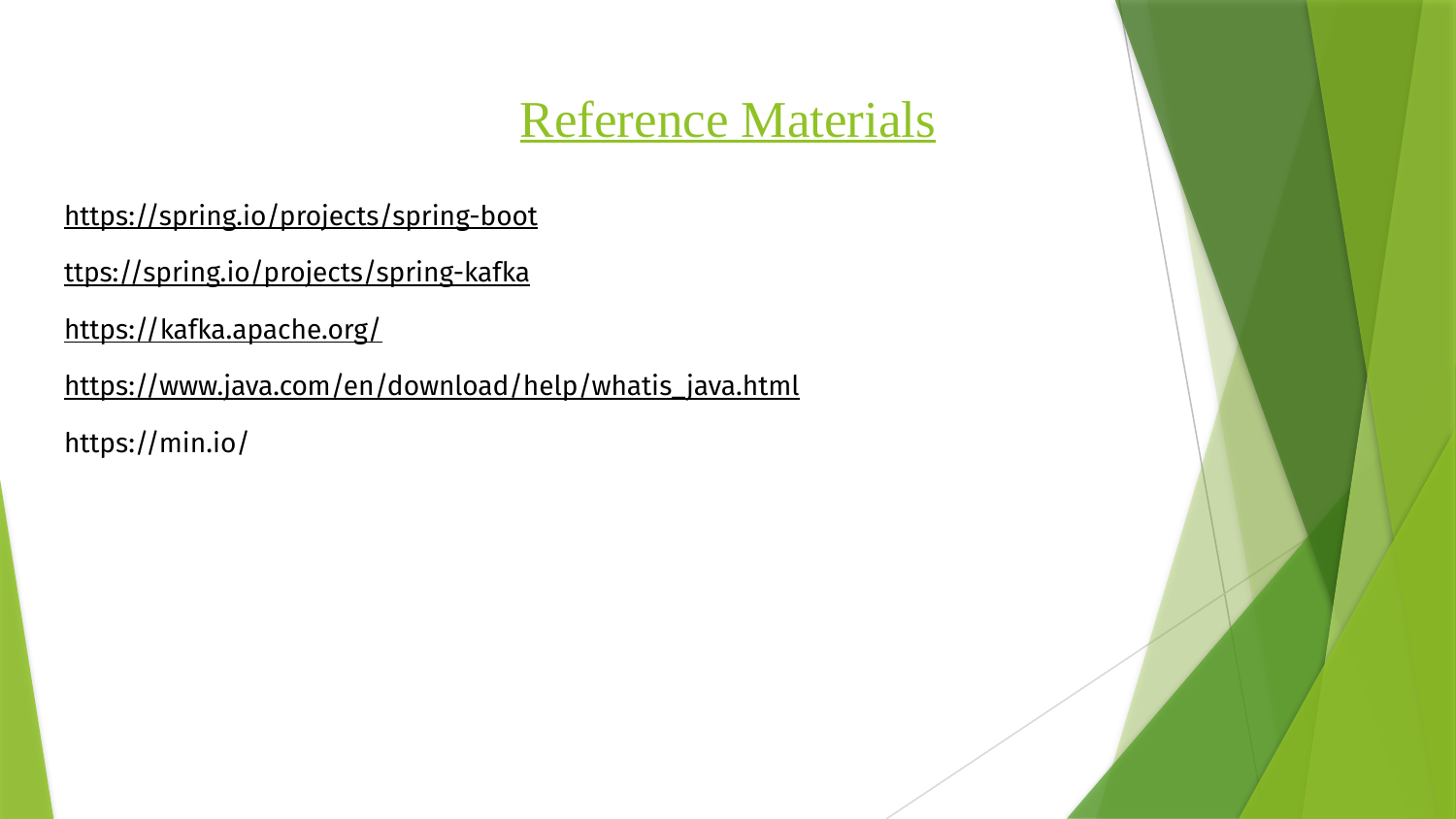

# Reference Materials
https://spring.io/projects/spring-boot
ttps://spring.io/projects/spring-kafka
https://kafka.apache.org/
https://www.java.com/en/download/help/whatis_java.html
https://min.io/